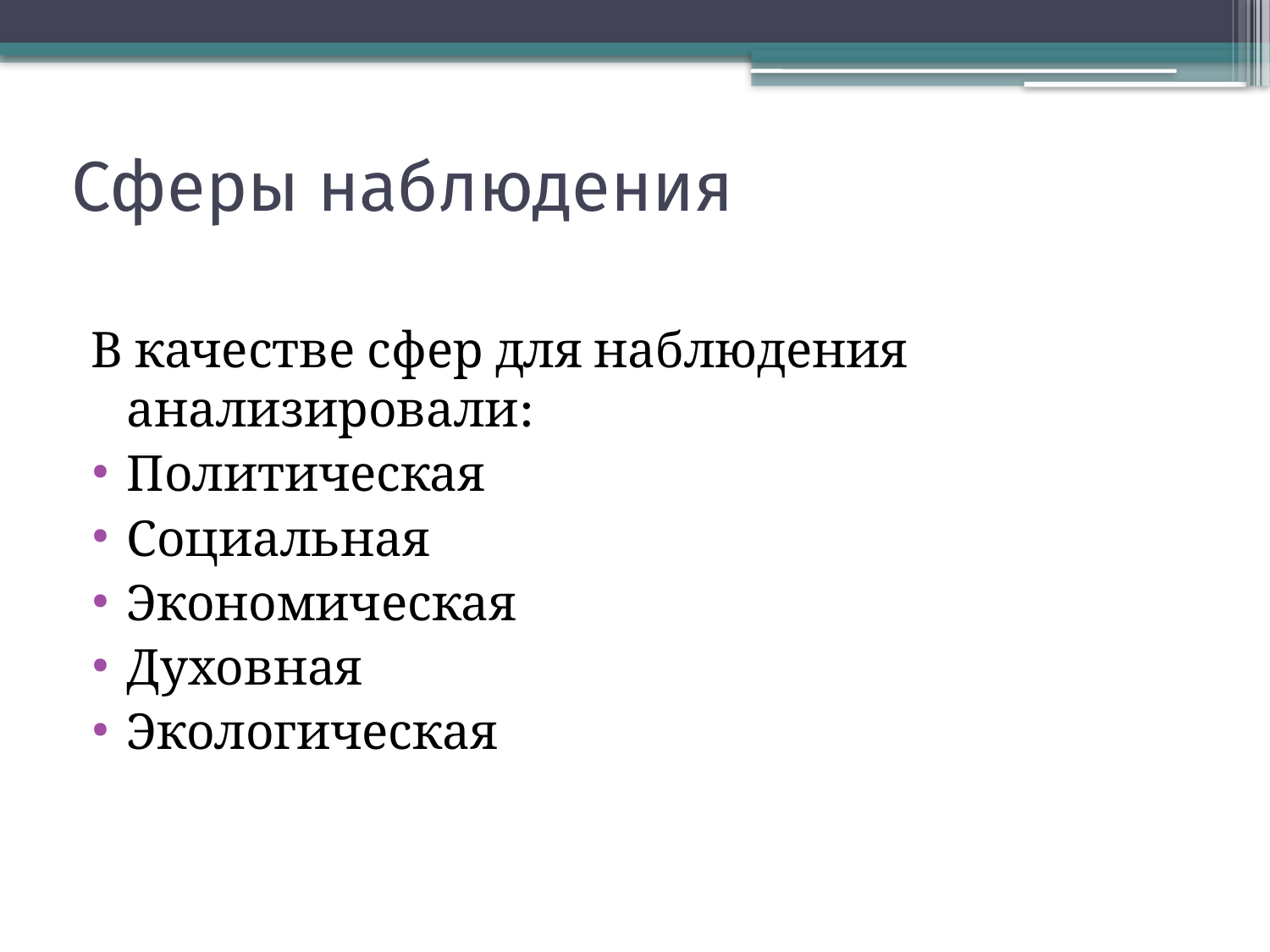

# Сферы наблюдения
В качестве сфер для наблюдения анализировали:
Политическая
Социальная
Экономическая
Духовная
Экологическая